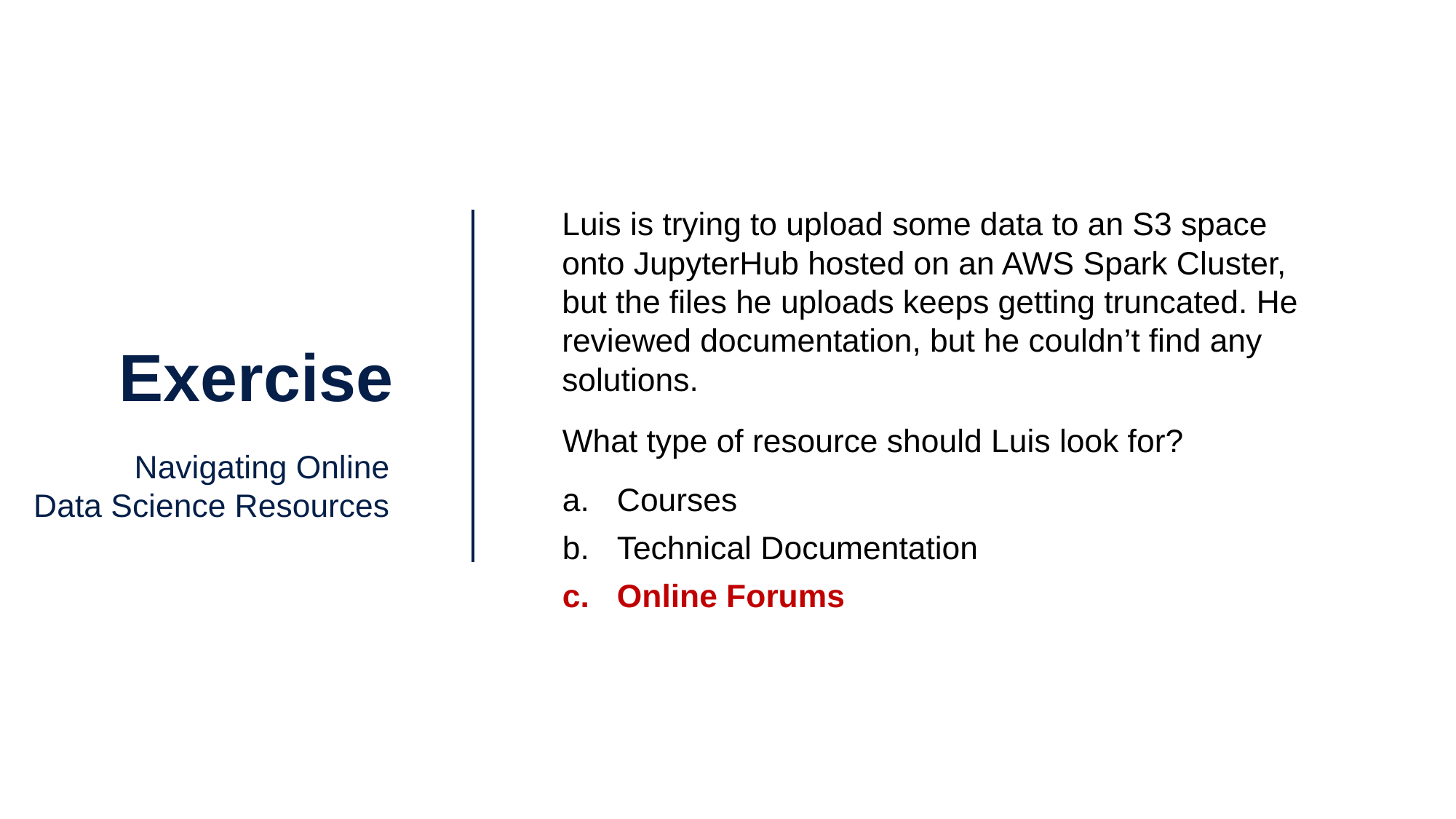

Luis is trying to upload some data to an S3 space onto JupyterHub hosted on an AWS Spark Cluster, but the files he uploads keeps getting truncated. He reviewed documentation, but he couldn’t find any solutions.
What type of resource should Luis look for?
Courses
Technical Documentation
Online Forums
Exercise
Navigating Online
Data Science Resources